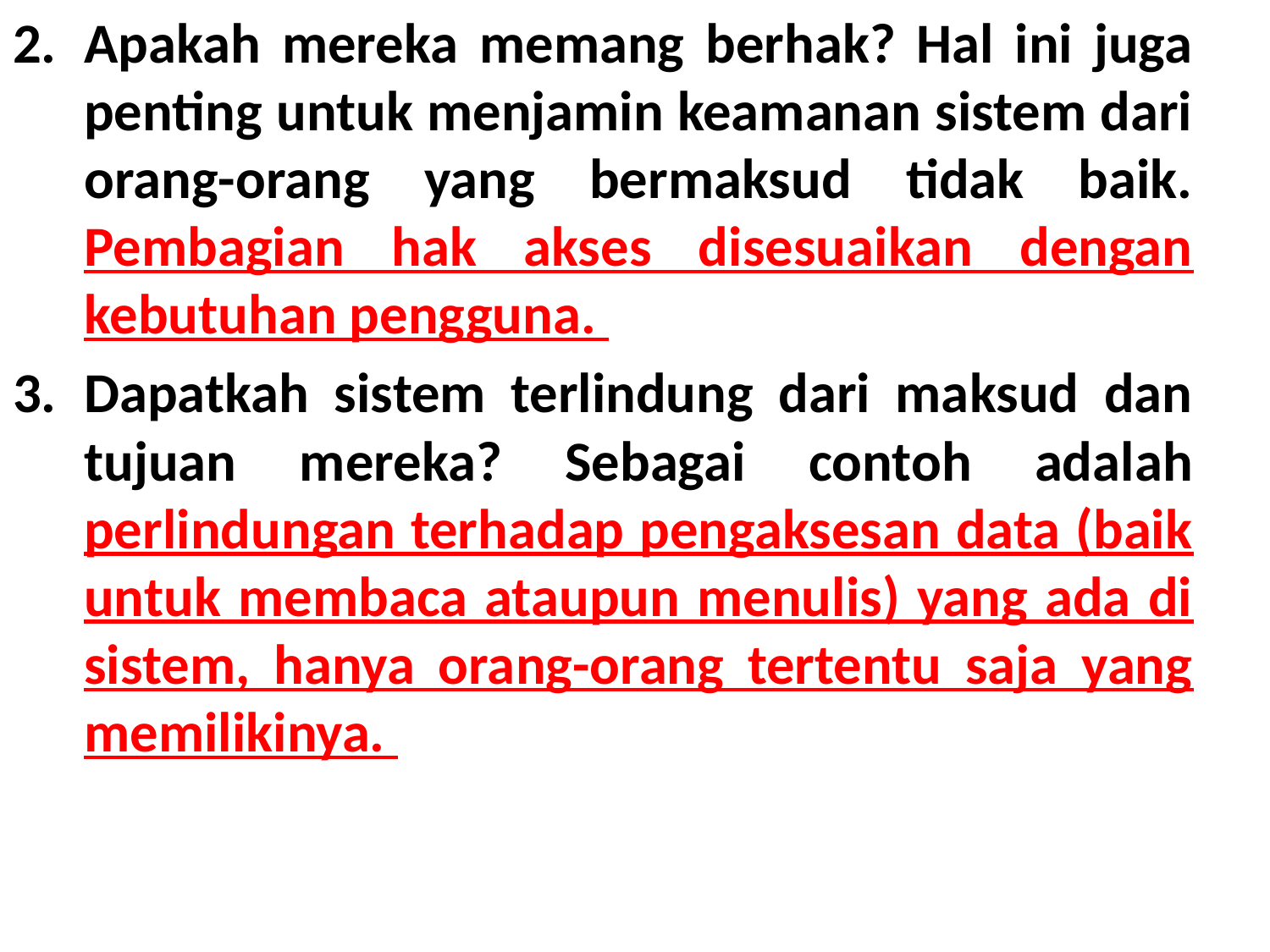

Apakah mereka memang berhak? Hal ini juga penting untuk menjamin keamanan sistem dari orang-orang yang bermaksud tidak baik. Pembagian hak akses disesuaikan dengan kebutuhan pengguna.
Dapatkah sistem terlindung dari maksud dan tujuan mereka? Sebagai contoh adalah perlindungan terhadap pengaksesan data (baik untuk membaca ataupun menulis) yang ada di sistem, hanya orang-orang tertentu saja yang memilikinya.